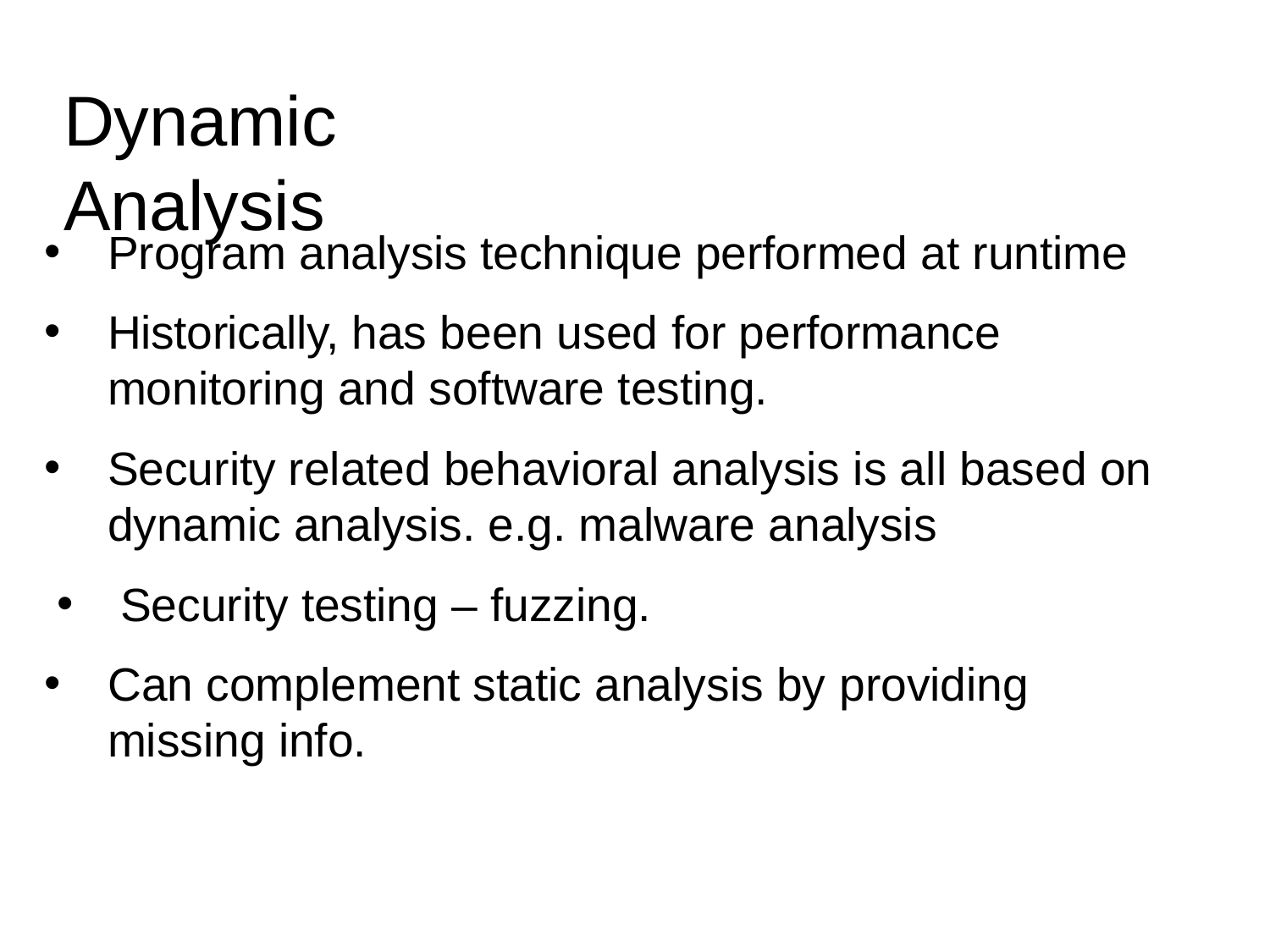

# Dynamic Analysis
Program analysis technique performed at runtime
Historically, has been used for performance  monitoring and software testing.
Security related behavioral analysis is all based on  dynamic analysis. e.g. malware analysis
Security testing – fuzzing.
Can complement static analysis by providing  missing info.